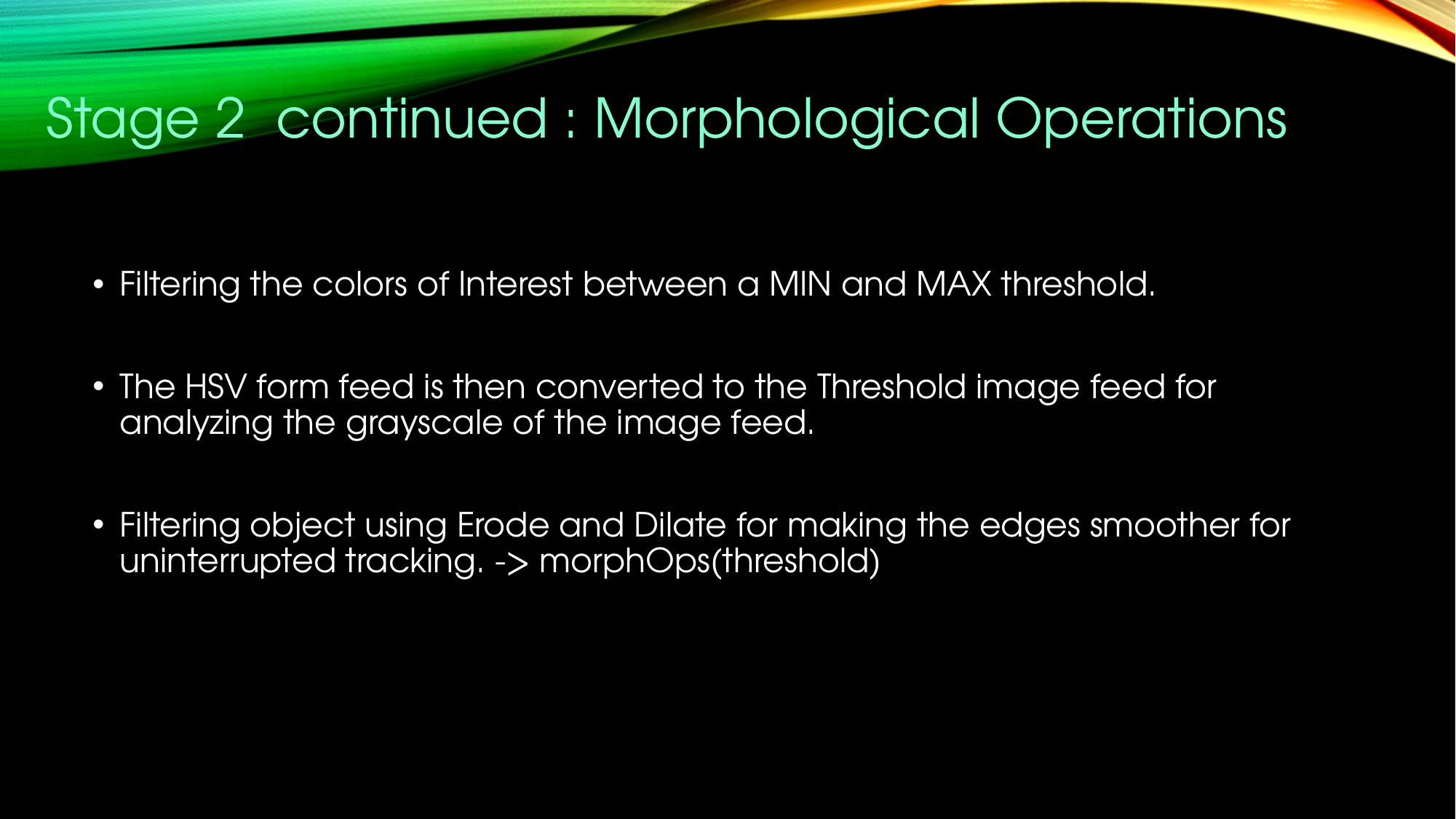

Stage 2  continued : Morphological Operations
Filtering the colors of Interest between a MIN and MAX threshold.

The HSV form feed is then converted to the Threshold image feed for analyzing the grayscale of the image feed.

Filtering object using Erode and Dilate for making the edges smoother for uninterrupted tracking. -> morphOps(threshold)